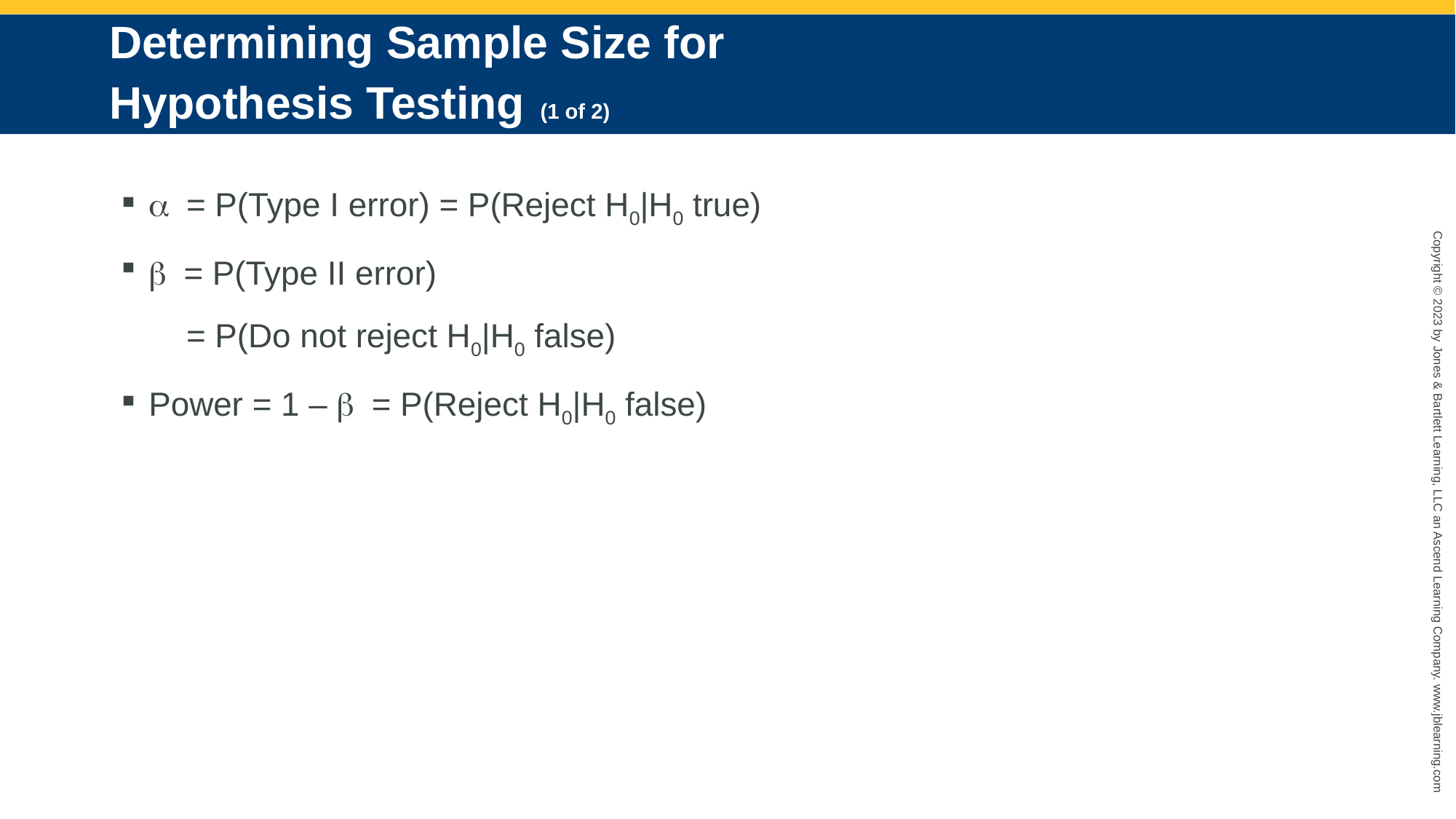

# Determining Sample Size for Hypothesis Testing (1 of 2)
α = P(Type I error) = P(Reject H0|H0 true)
β = P(Type II error)
       = P(Do not reject H0|H0 false)
Power = 1 – β = P(Reject H0|H0 false)